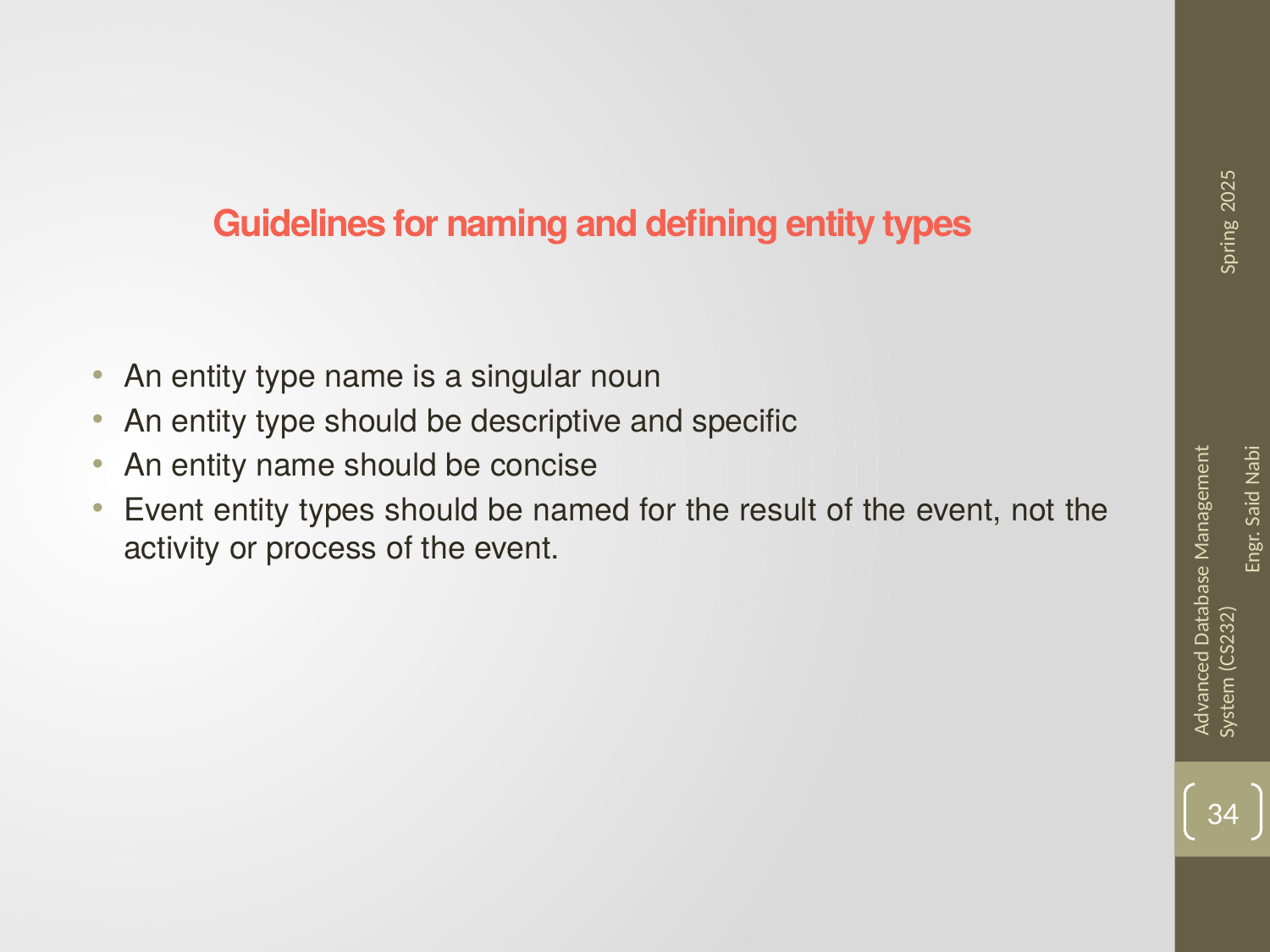

# Guidelines for naming and defining entity types
An entity type name is a singular noun
An entity type should be descriptive and specific
An entity name should be concise
Event entity types should be named for the result of the event, not the activity or process of the event.

34